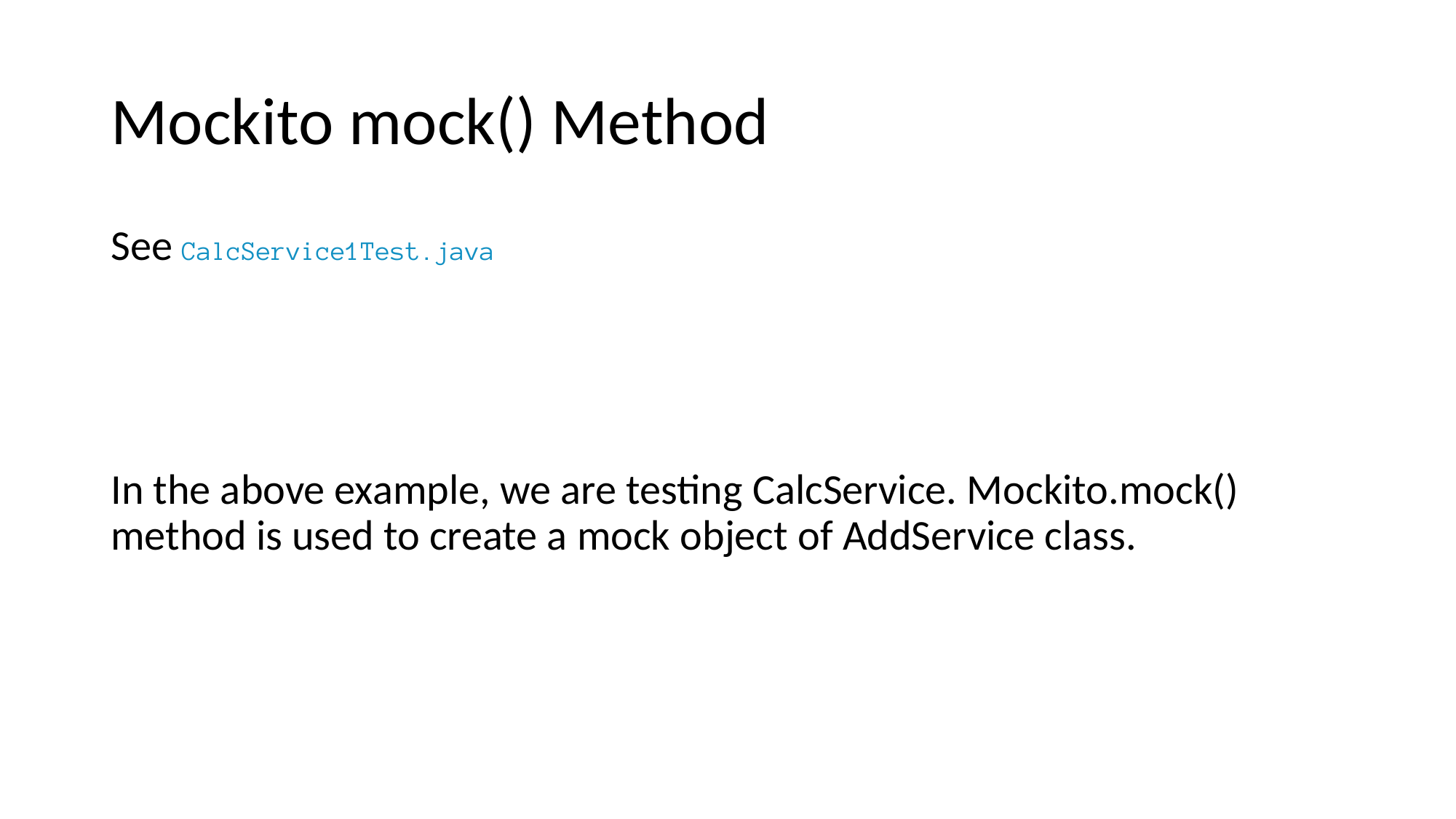

# Mockito mock() Method
See CalcService1Test.java

In the above example, we are testing CalcService. Mockito.mock() method is used to create a mock object of AddService class.